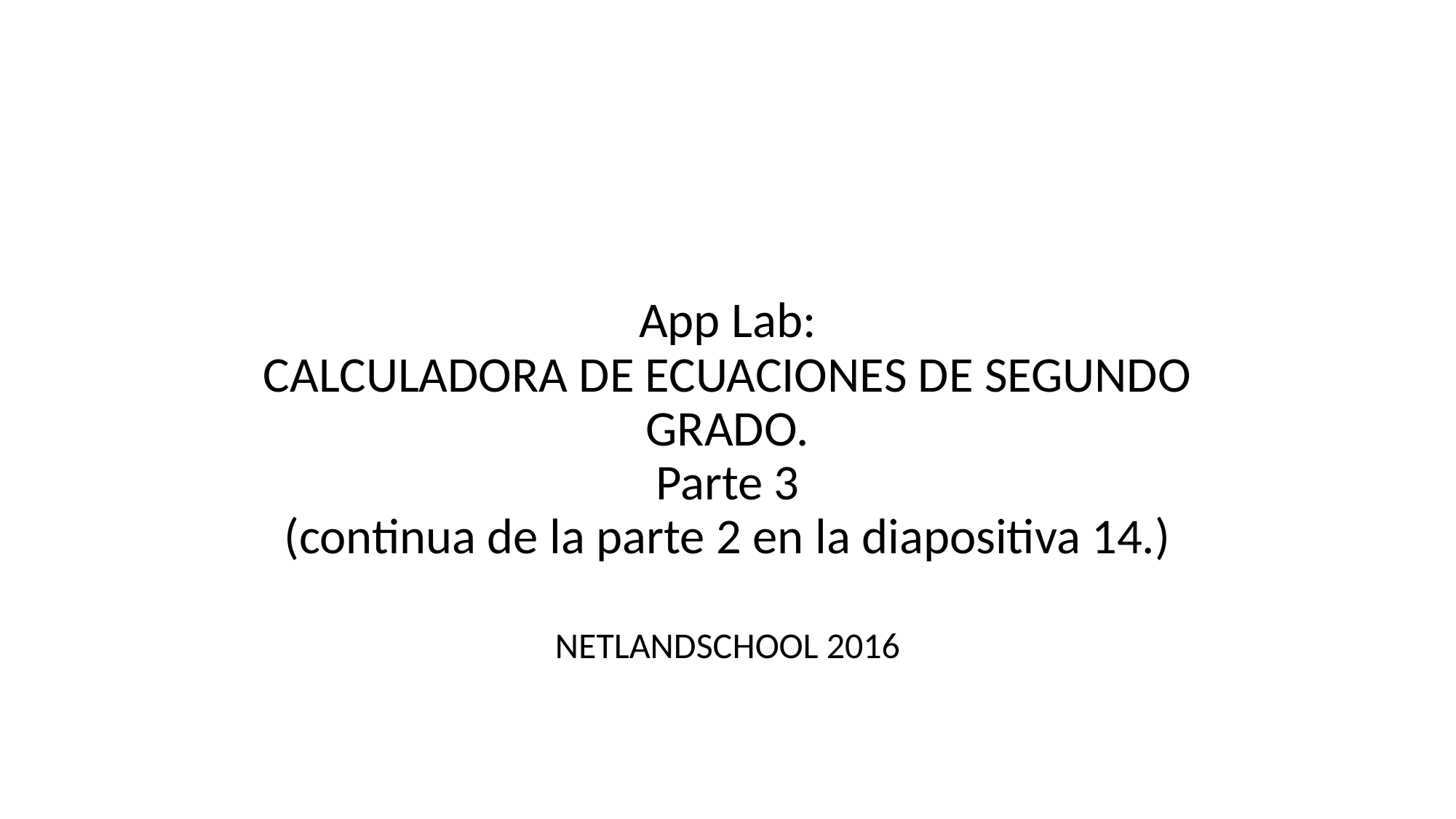

# App Lab: CALCULADORA DE ECUACIONES DE SEGUNDO GRADO. Parte 3 (continua de la parte 2 en la diapositiva 14.)
NETLANDSCHOOL 2016